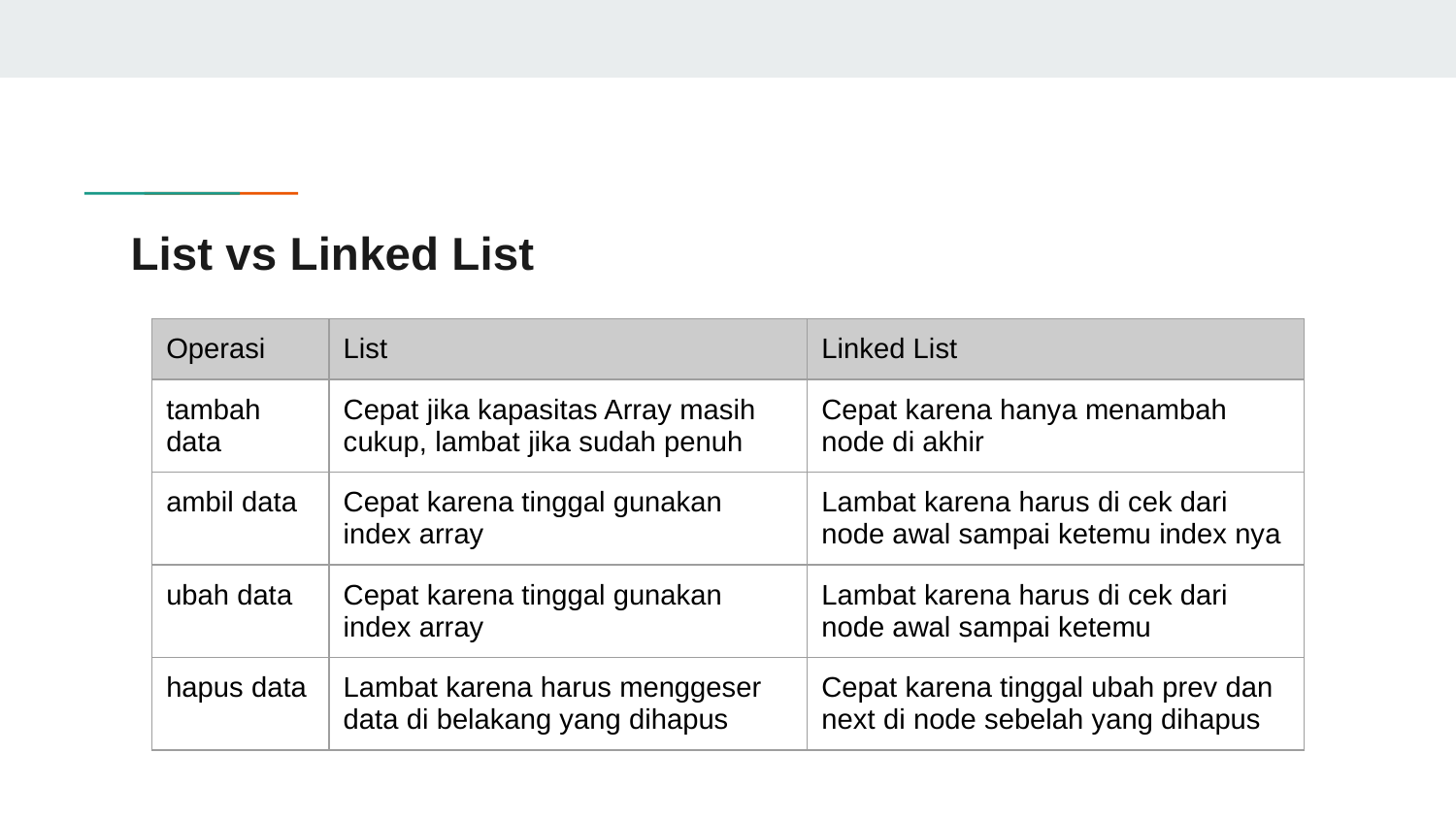

# List vs Linked List
| Operasi | List | Linked List |
| --- | --- | --- |
| tambah data | Cepat jika kapasitas Array masih cukup, lambat jika sudah penuh | Cepat karena hanya menambah node di akhir |
| ambil data | Cepat karena tinggal gunakan index array | Lambat karena harus di cek dari node awal sampai ketemu index nya |
| ubah data | Cepat karena tinggal gunakan index array | Lambat karena harus di cek dari node awal sampai ketemu |
| hapus data | Lambat karena harus menggeser data di belakang yang dihapus | Cepat karena tinggal ubah prev dan next di node sebelah yang dihapus |